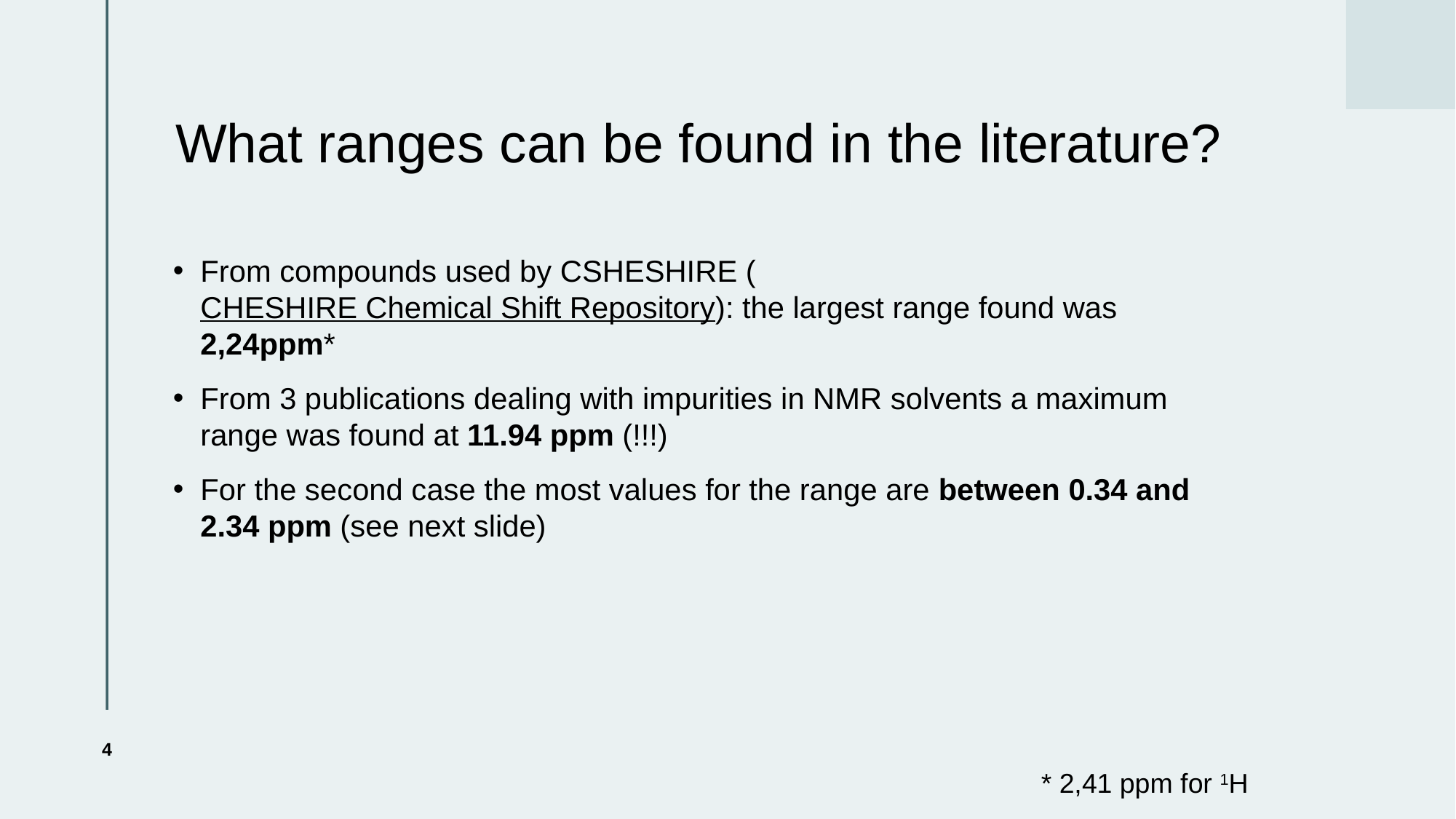

# What ranges can be found in the literature?
From compounds used by CSHESHIRE (CHESHIRE Chemical Shift Repository): the largest range found was 2,24ppm*
From 3 publications dealing with impurities in NMR solvents a maximum range was found at 11.94 ppm (!!!)
For the second case the most values for the range are between 0.34 and 2.34 ppm (see next slide)
4
* 2,41 ppm for 1H